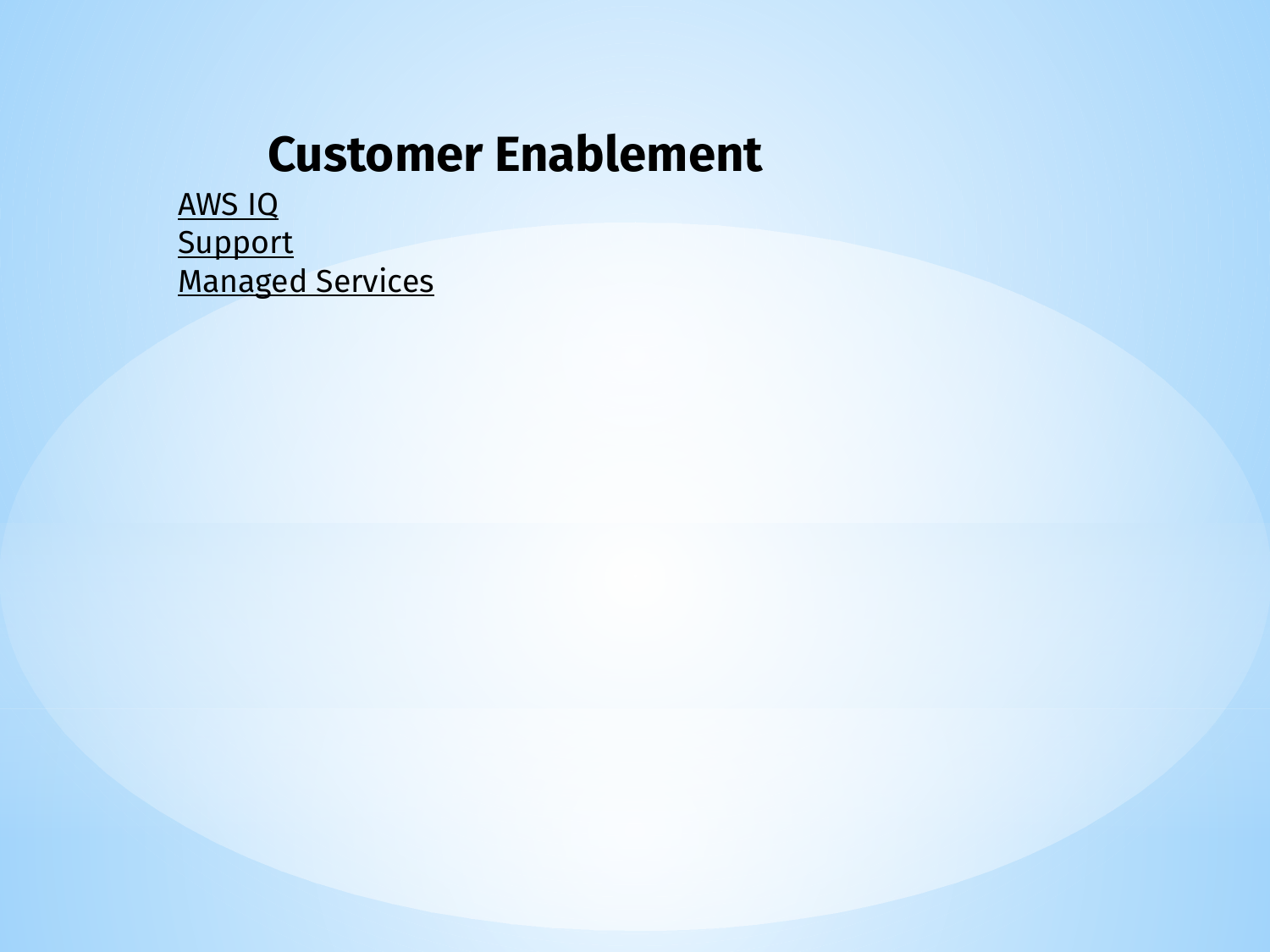

Customer Enablement
AWS IQ
Support
Managed Services
#